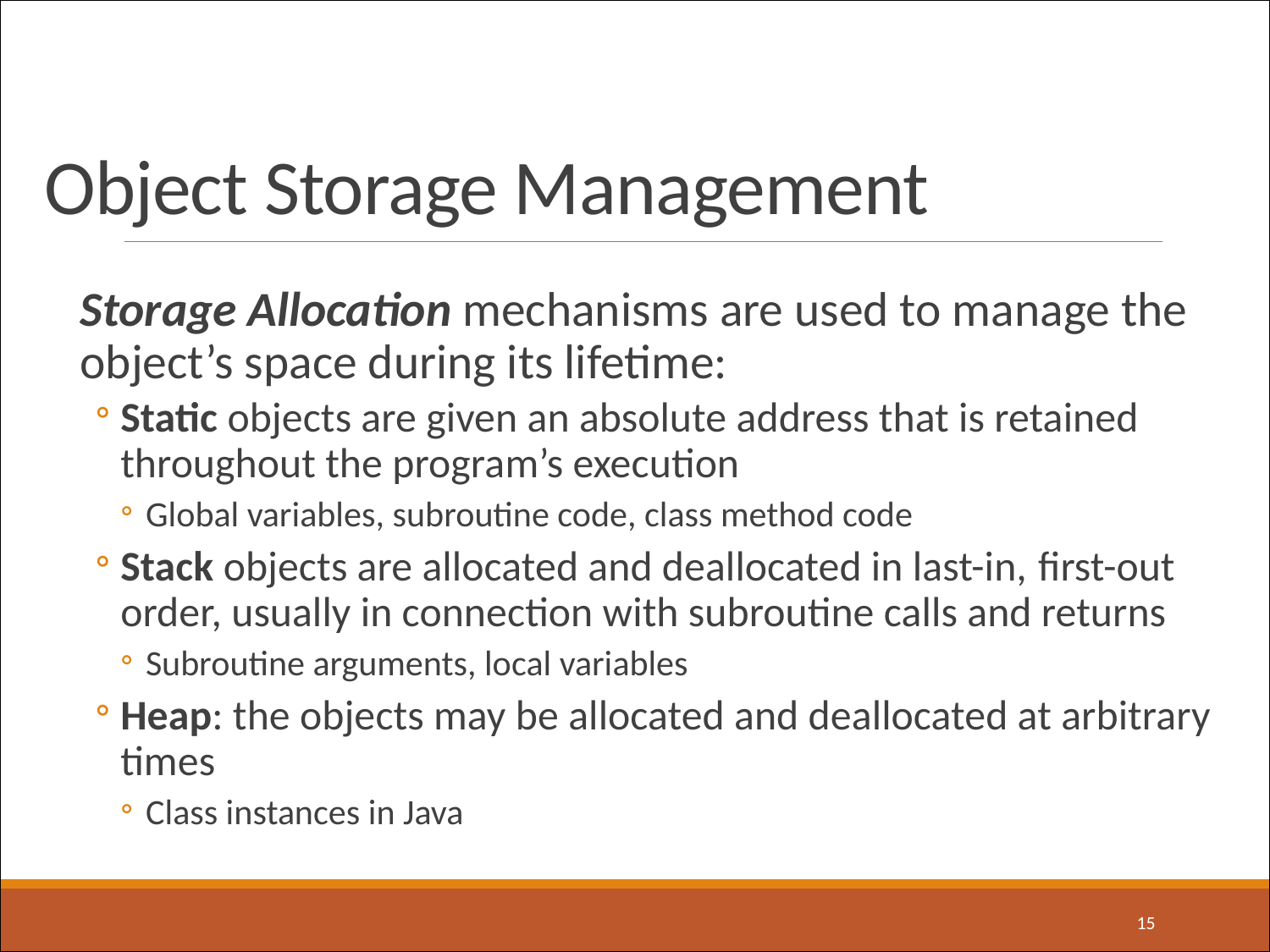

# Object Storage Management
Storage Allocation mechanisms are used to manage the object’s space during its lifetime:
Static objects are given an absolute address that is retained throughout the program’s execution
Global variables, subroutine code, class method code
Stack objects are allocated and deallocated in last-in, first-out order, usually in connection with subroutine calls and returns
Subroutine arguments, local variables
Heap: the objects may be allocated and deallocated at arbitrary times
Class instances in Java

15